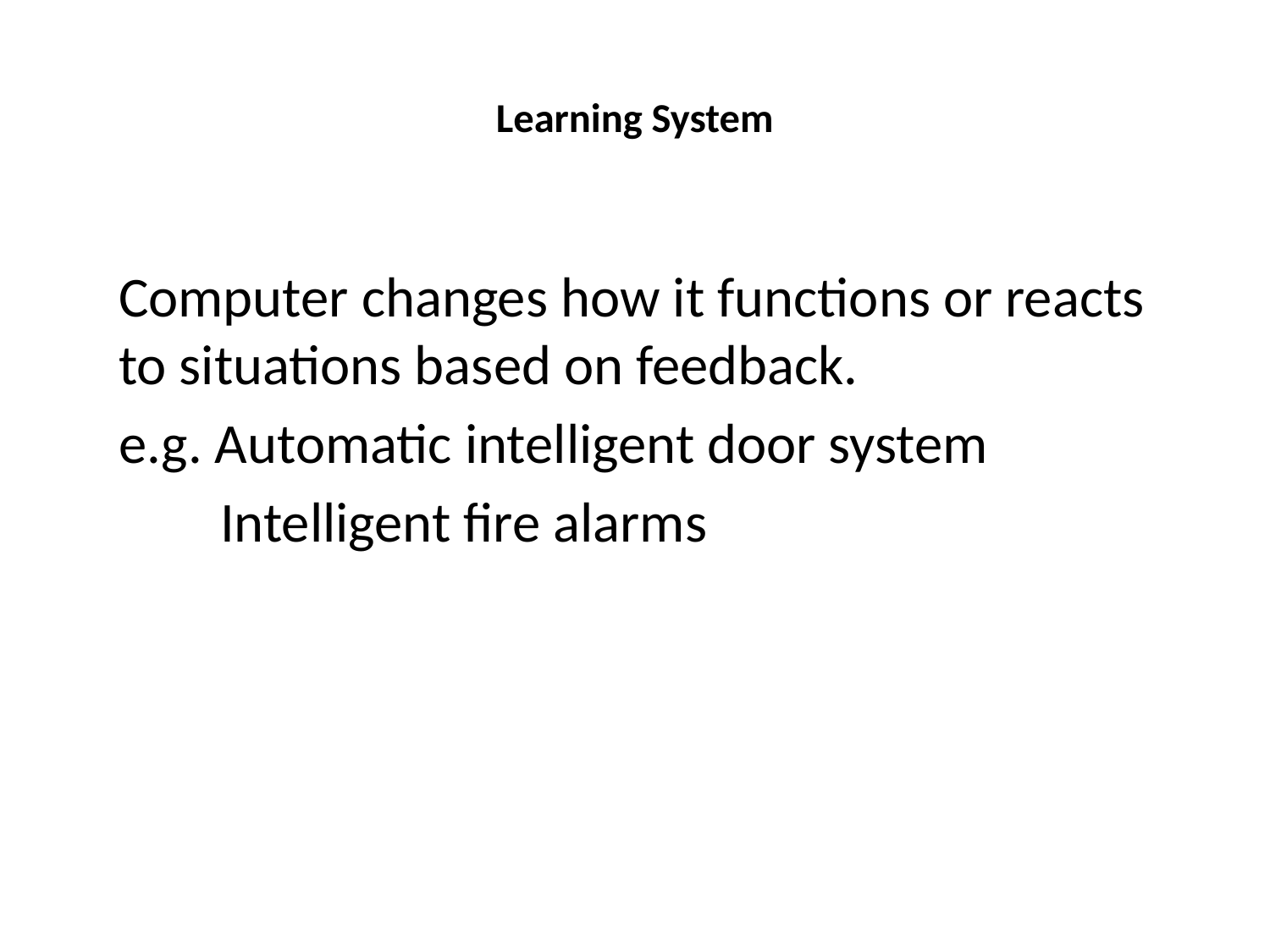

# Learning System
Computer changes how it functions or reacts to situations based on feedback.
e.g. Automatic intelligent door system
        Intelligent fire alarms